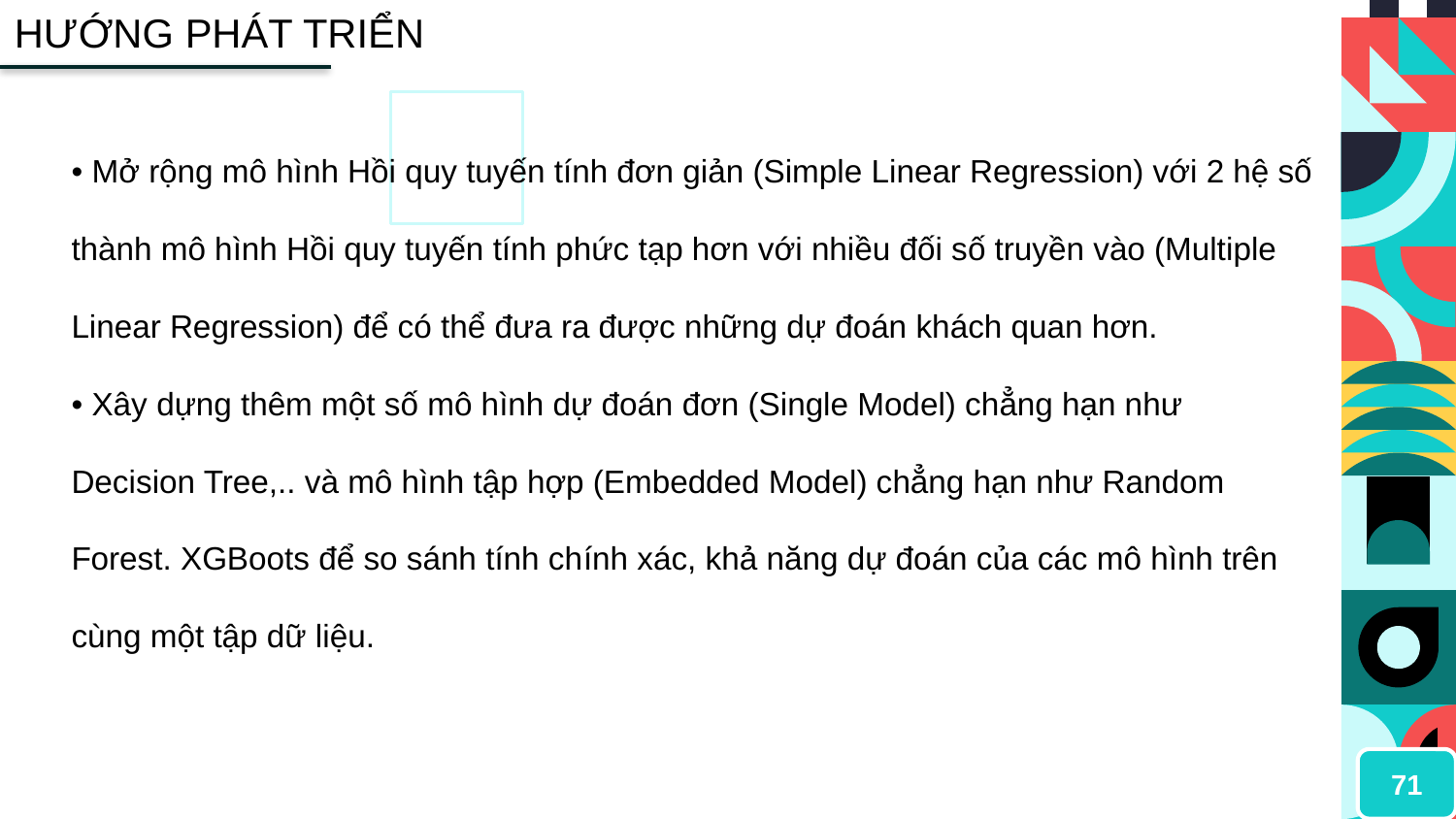

HƯỚNG PHÁT TRIỂN

• Mở rộng mô hình Hồi quy tuyến tính đơn giản (Simple Linear Regression) với 2 hệ số thành mô hình Hồi quy tuyến tính phức tạp hơn với nhiều đối số truyền vào (Multiple Linear Regression) để có thể đưa ra được những dự đoán khách quan hơn.
• Xây dựng thêm một số mô hình dự đoán đơn (Single Model) chẳng hạn như Decision Tree,.. và mô hình tập hợp (Embedded Model) chẳng hạn như Random Forest. XGBoots để so sánh tính chính xác, khả năng dự đoán của các mô hình trên cùng một tập dữ liệu.
71